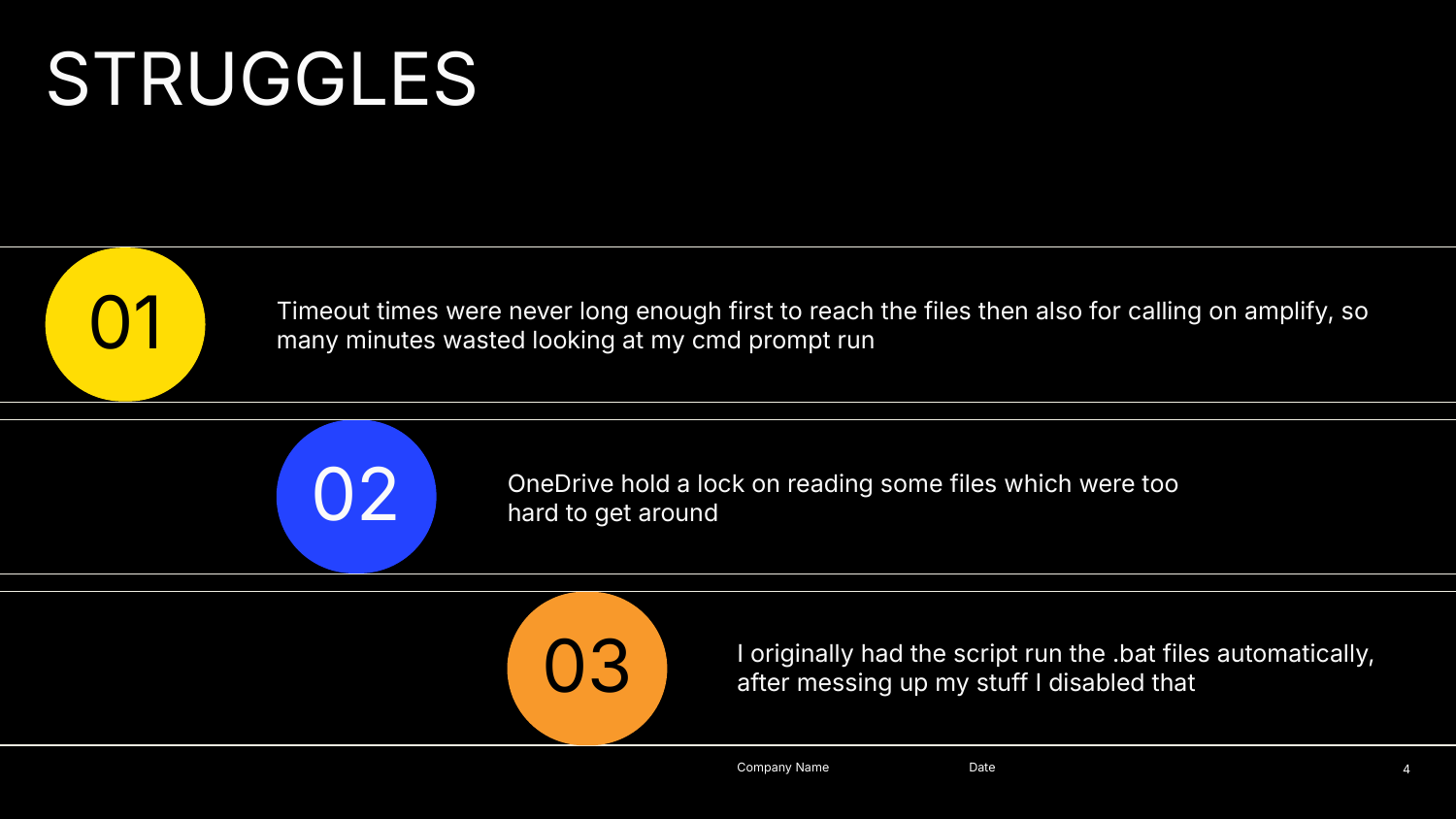

# STRUGGLES
Timeout times were never long enough first to reach the files then also for calling on amplify, so many minutes wasted looking at my cmd prompt run

01
OneDrive hold a lock on reading some files which were too hard to get around

02
I originally had the script run the .bat files automatically, after messing up my stuff I disabled that

03
Company Name
Date
4